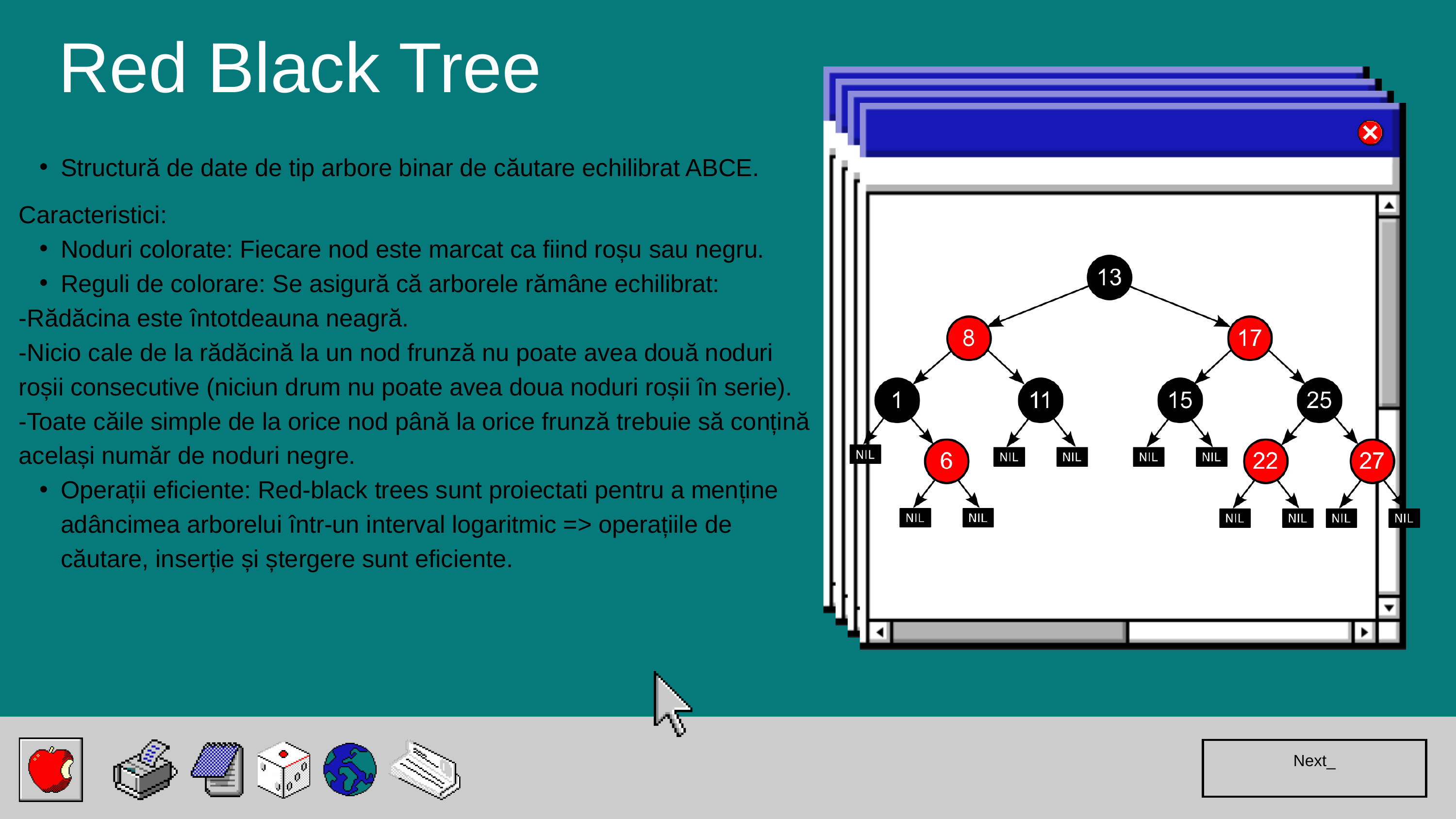

Red Black Tree

Structură de date de tip arbore binar de căutare echilibrat ABCE.

Caracteristici:
Noduri colorate: Fiecare nod este marcat ca fiind roșu sau negru.
Reguli de colorare: Se asigură că arborele rămâne echilibrat:
-Rădăcina este întotdeauna neagră.
-Nicio cale de la rădăcină la un nod frunză nu poate avea două noduri roșii consecutive (niciun drum nu poate avea doua noduri roșii în serie).
-Toate căile simple de la orice nod până la orice frunză trebuie să conțină același număr de noduri negre.
Operații eficiente: Red-black trees sunt proiectati pentru a menține adâncimea arborelui într-un interval logaritmic => operațiile de căutare, inserție și ștergere sunt eficiente.

Next_